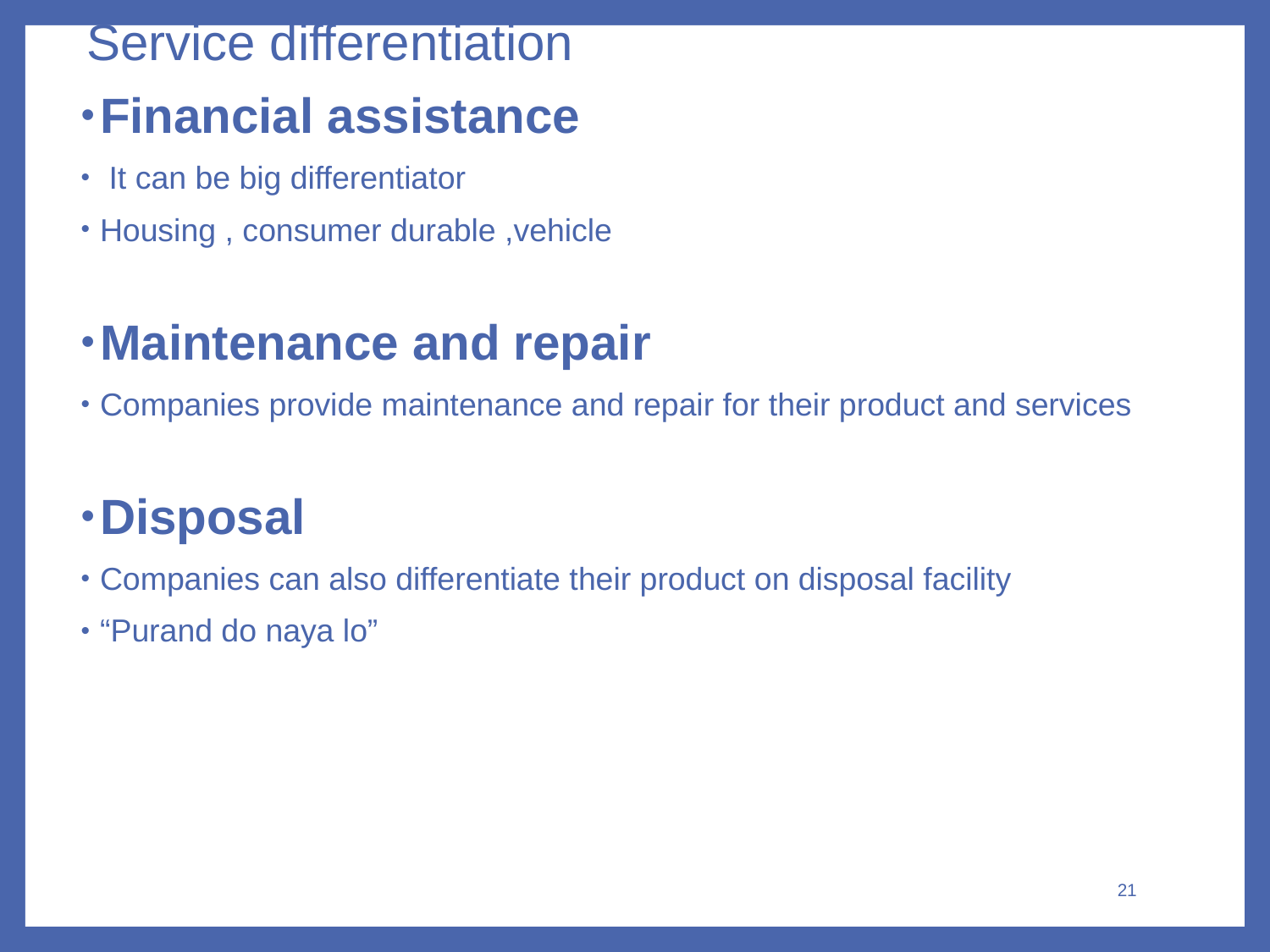

# Service differentiation
Financial assistance
 It can be big differentiator
Housing , consumer durable ,vehicle

Maintenance and repair
Companies provide maintenance and repair for their product and services

Disposal
Companies can also differentiate their product on disposal facility
“Purand do naya lo”

21